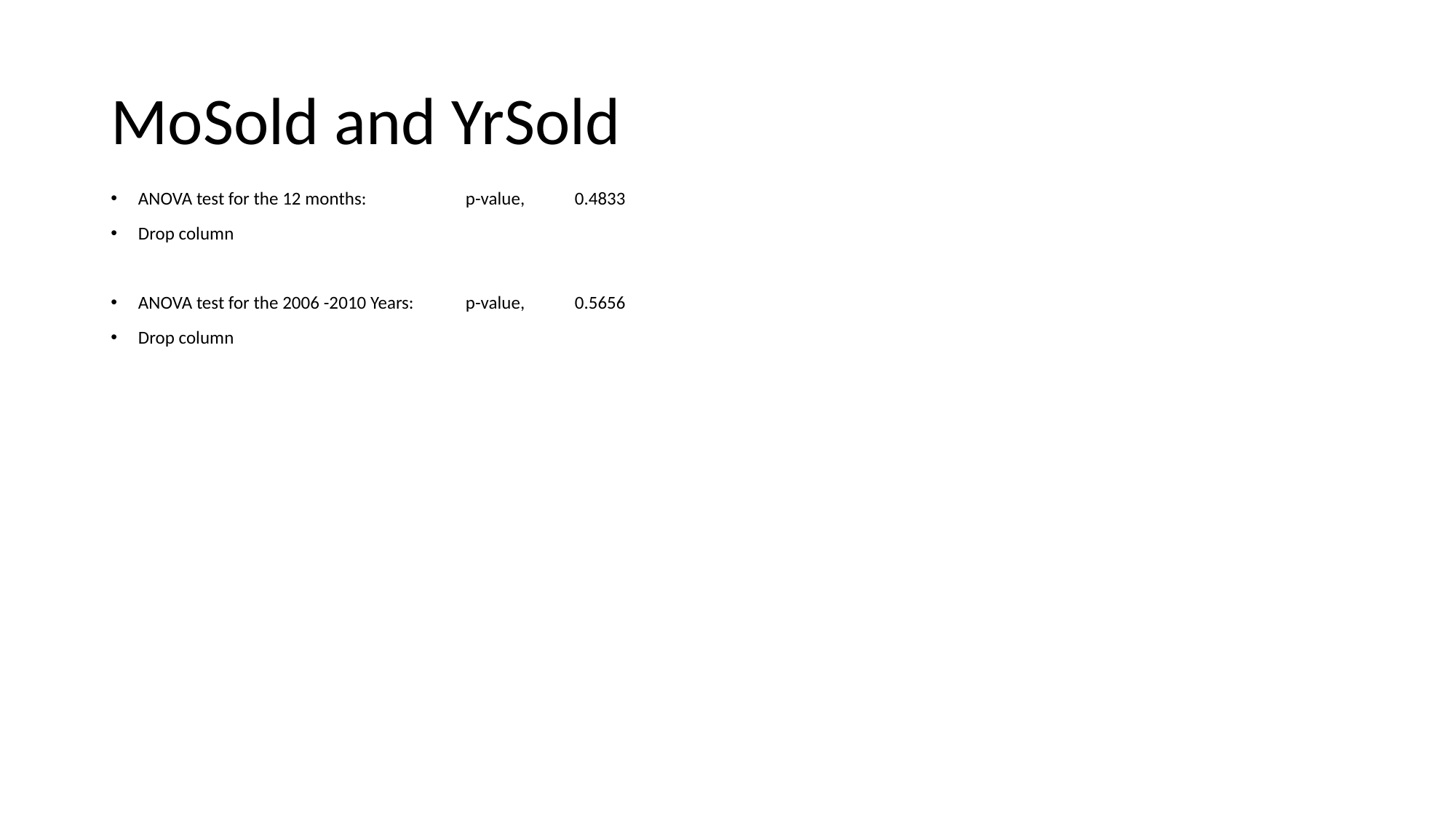

# MoSold and YrSold
ANOVA test for the 12 months: 	p-value,	0.4833
Drop column

ANOVA test for the 2006 -2010 Years: 	p-value,	0.5656
Drop column